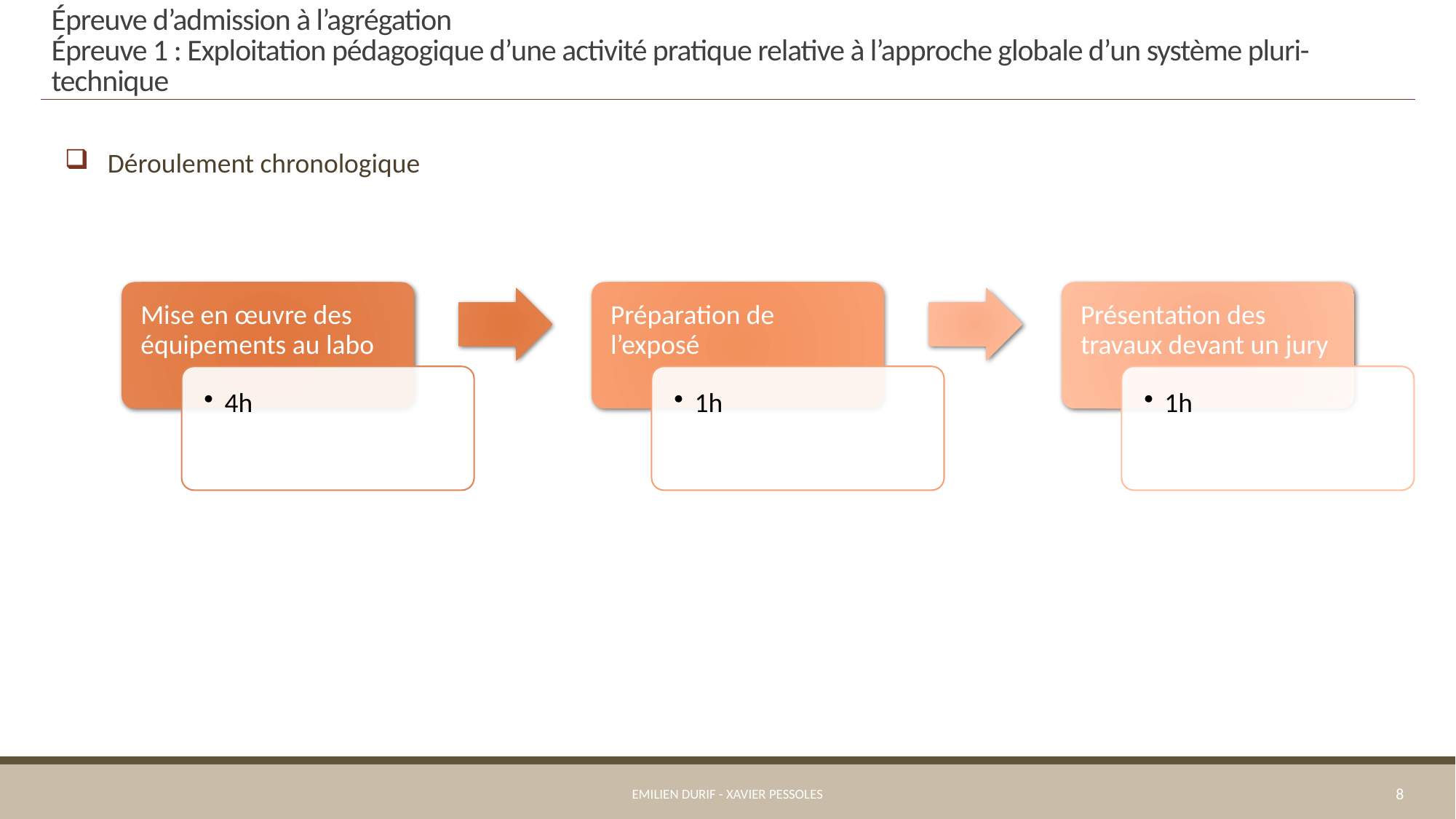

# Épreuve d’admission à l’agrégation Épreuve 1 : Exploitation pédagogique d’une activité pratique relative à l’approche globale d’un système pluri-technique

   Déroulement chronologique

Mise en œuvre des équipements au labo
4h

Préparation de l’exposé
1h

Présentation des travaux devant un jury
1h
Emilien Durif - Xavier Pessoles
8